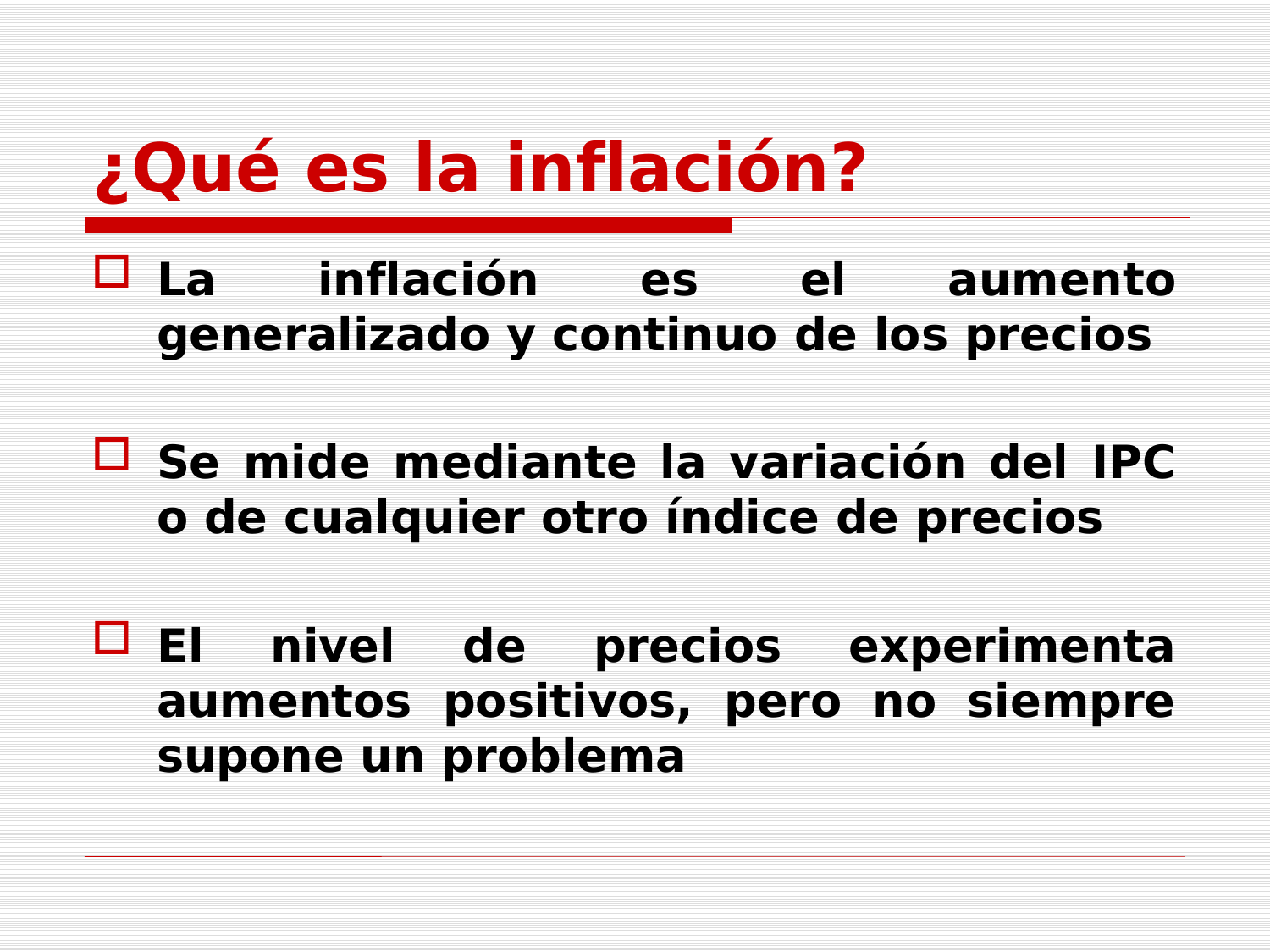

# ¿Qué es la inflación?
La inflación es el aumento generalizado y continuo de los precios

Se mide mediante la variación del IPC o de cualquier otro índice de precios

El nivel de precios experimenta aumentos positivos, pero no siempre supone un problema